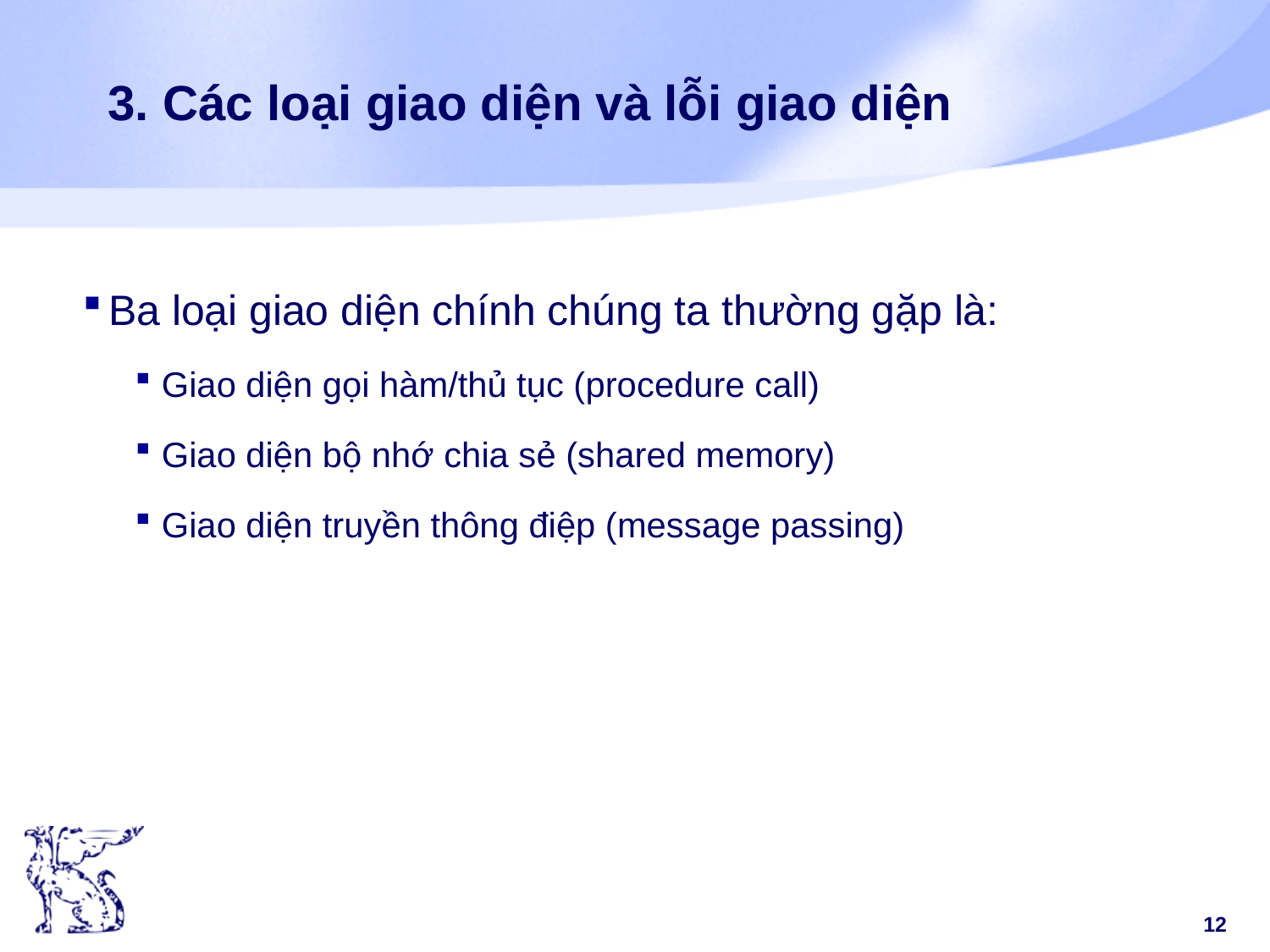

# 3. Các loại giao diện và lỗi giao diện
Ba loại giao diện chính chúng ta thường gặp là:
Giao diện gọi hàm/thủ tục (procedure call)
Giao diện bộ nhớ chia sẻ (shared memory)
Giao diện truyền thông điệp (message passing)

12